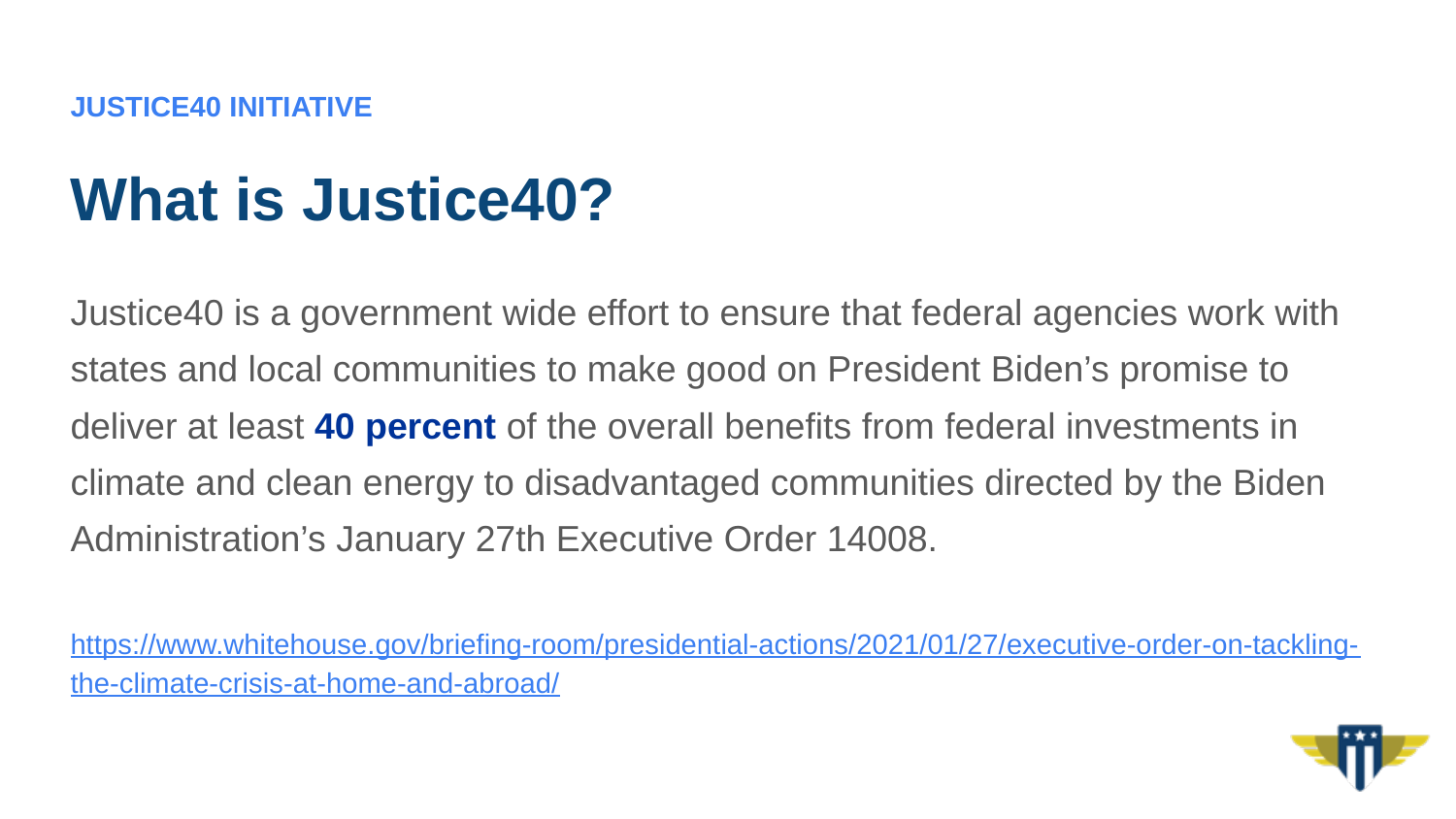

JUSTICE40 INITIATIVE
# What is Justice40?
Justice40 is a government wide effort to ensure that federal agencies work with states and local communities to make good on President Biden’s promise to deliver at least 40 percent of the overall benefits from federal investments in climate and clean energy to disadvantaged communities directed by the Biden Administration’s January 27th Executive Order 14008.

https://www.whitehouse.gov/briefing-room/presidential-actions/2021/01/27/executive-order-on-tackling-the-climate-crisis-at-home-and-abroad/